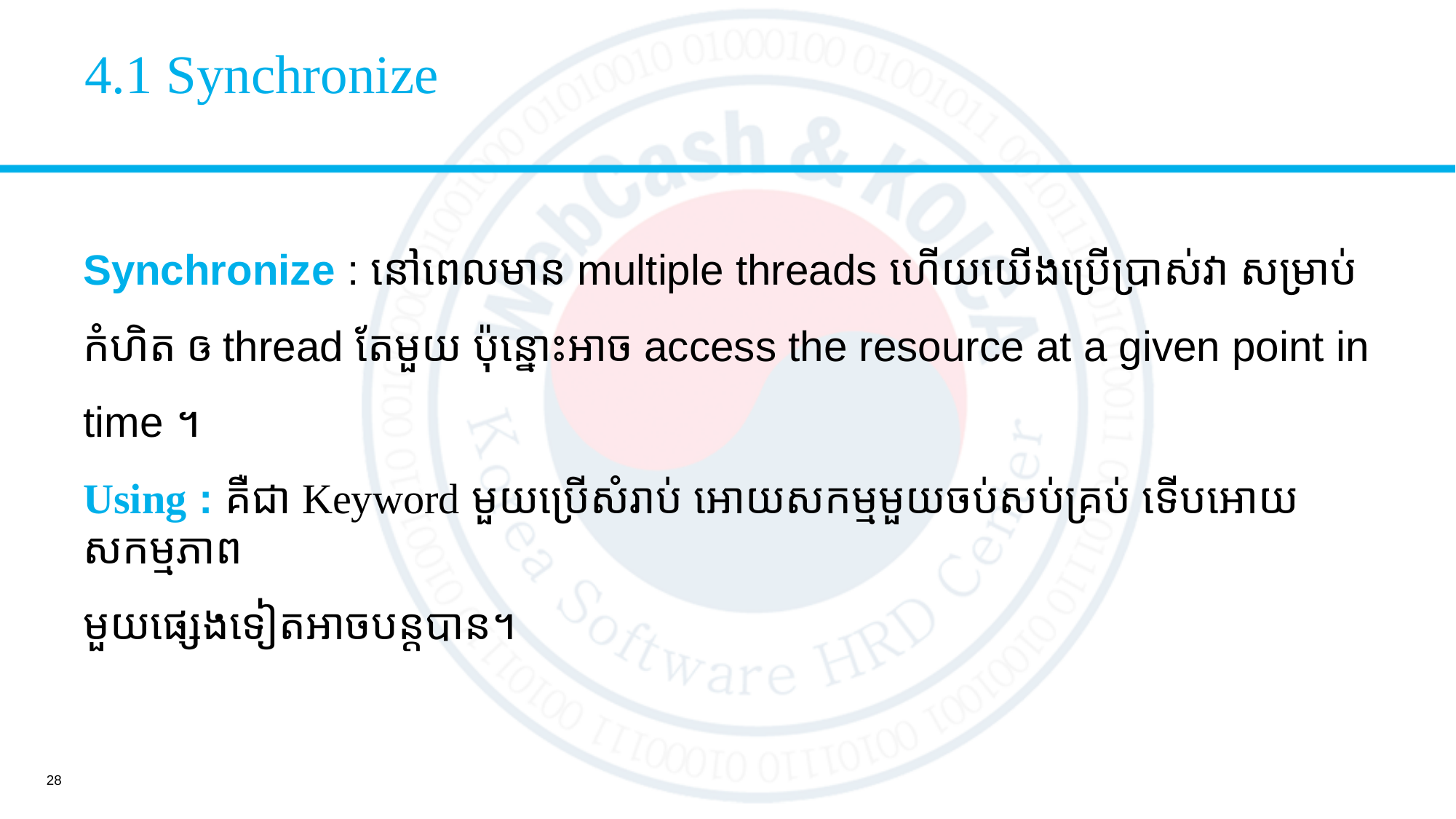

# 4.1 Synchronize
Synchronize : នៅពេលមាន multiple threads ហើយយើងប្រើប្រាស់វា សម្រាប់កំហិត ឲ​ thread តែមួយ ប៉ុន្នោះអាច access the resource at a given point in time ។
Using : គឺជា Keyword មួយប្រើសំរាប់ អោយសកម្មមួយចប់សប់គ្រប់ ទើបអោយសកម្មភាព
មួយផ្សេងទៀតអាចបន្តបាន។

28